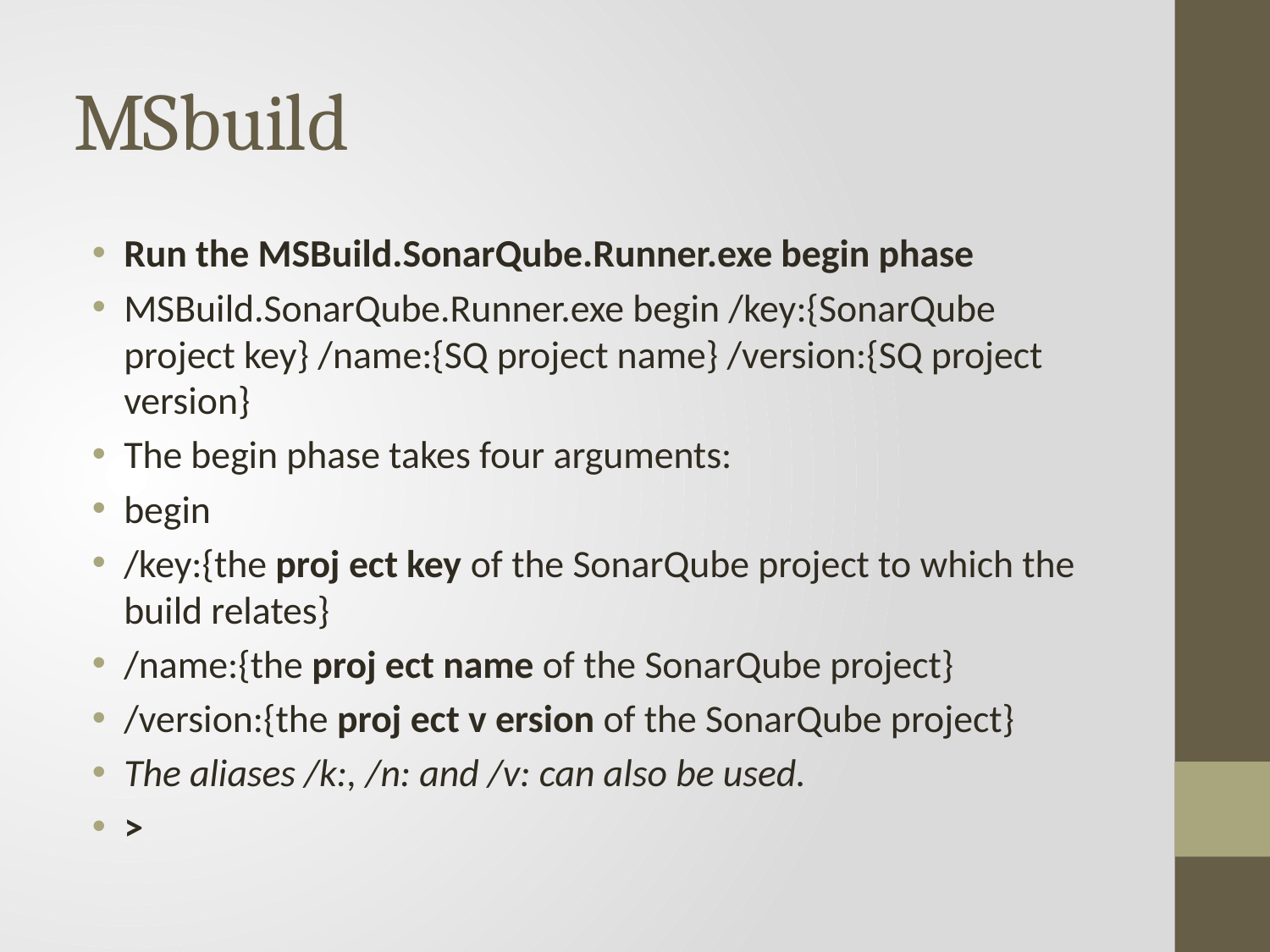

# MSbuild
Run the MSBuild.SonarQube.Runner.exe begin phase
MSBuild.SonarQube.Runner.exe begin /key:{SonarQube project key} /name:{SQ project name} /version:{SQ project version}
The begin phase takes four arguments:
begin
/key:{the proj ect key of the SonarQube project to which the build relates}
/name:{the proj ect name of the SonarQube project}
/version:{the proj ect v ersion of the SonarQube project}
The aliases /k:, /n: and /v: can also be used.
>